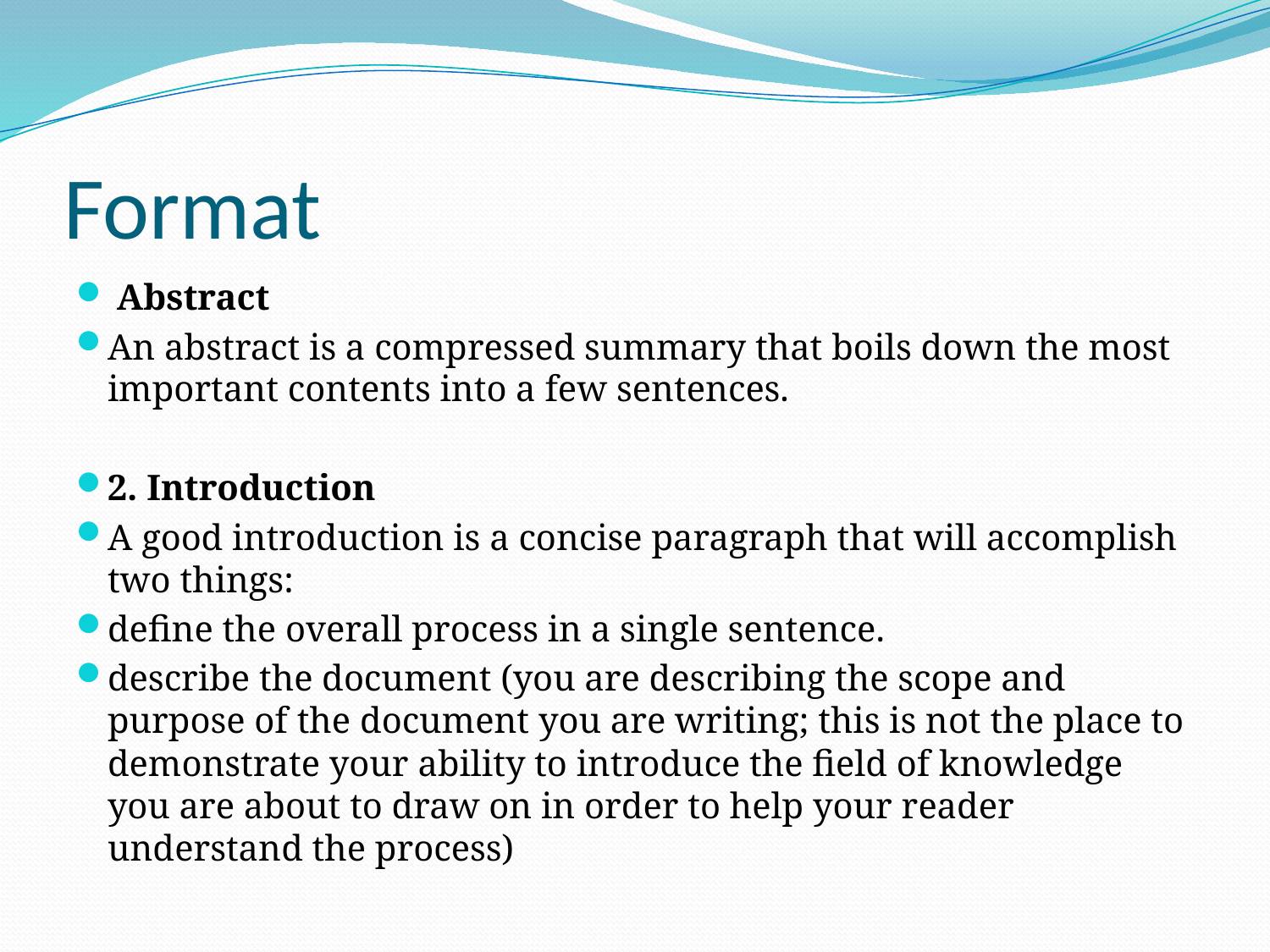

# Format
 Abstract
An abstract is a compressed summary that boils down the most important contents into a few sentences.

2. Introduction
A good introduction is a concise paragraph that will accomplish two things:
define the overall process in a single sentence.
describe the document (you are describing the scope and purpose of the document you are writing; this is not the place to demonstrate your ability to introduce the field of knowledge you are about to draw on in order to help your reader understand the process)